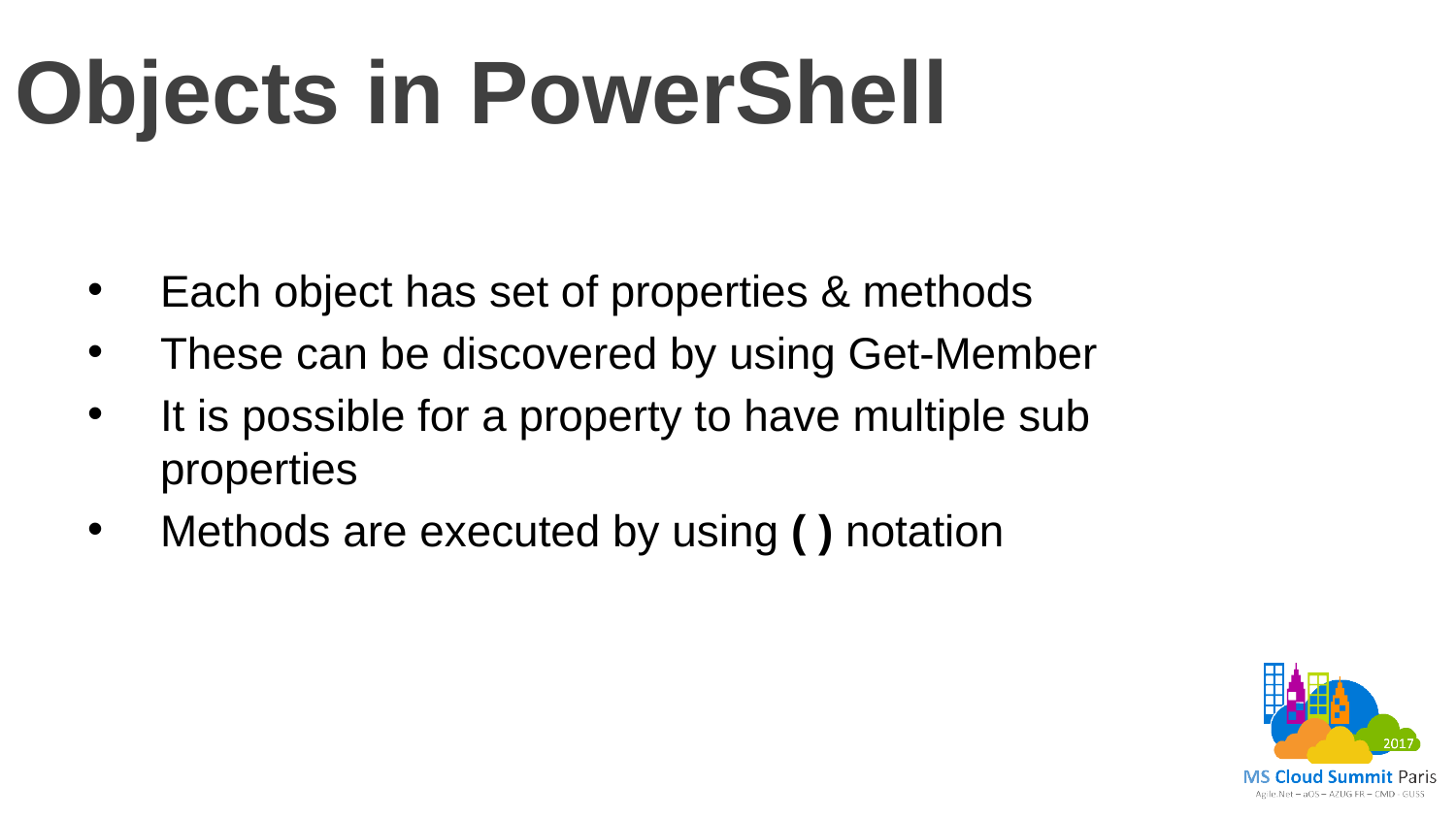

# Objects in PowerShell

Each object has set of properties & methods
These can be discovered by using Get-Member
It is possible for a property to have multiple sub properties
Methods are executed by using ( ) notation